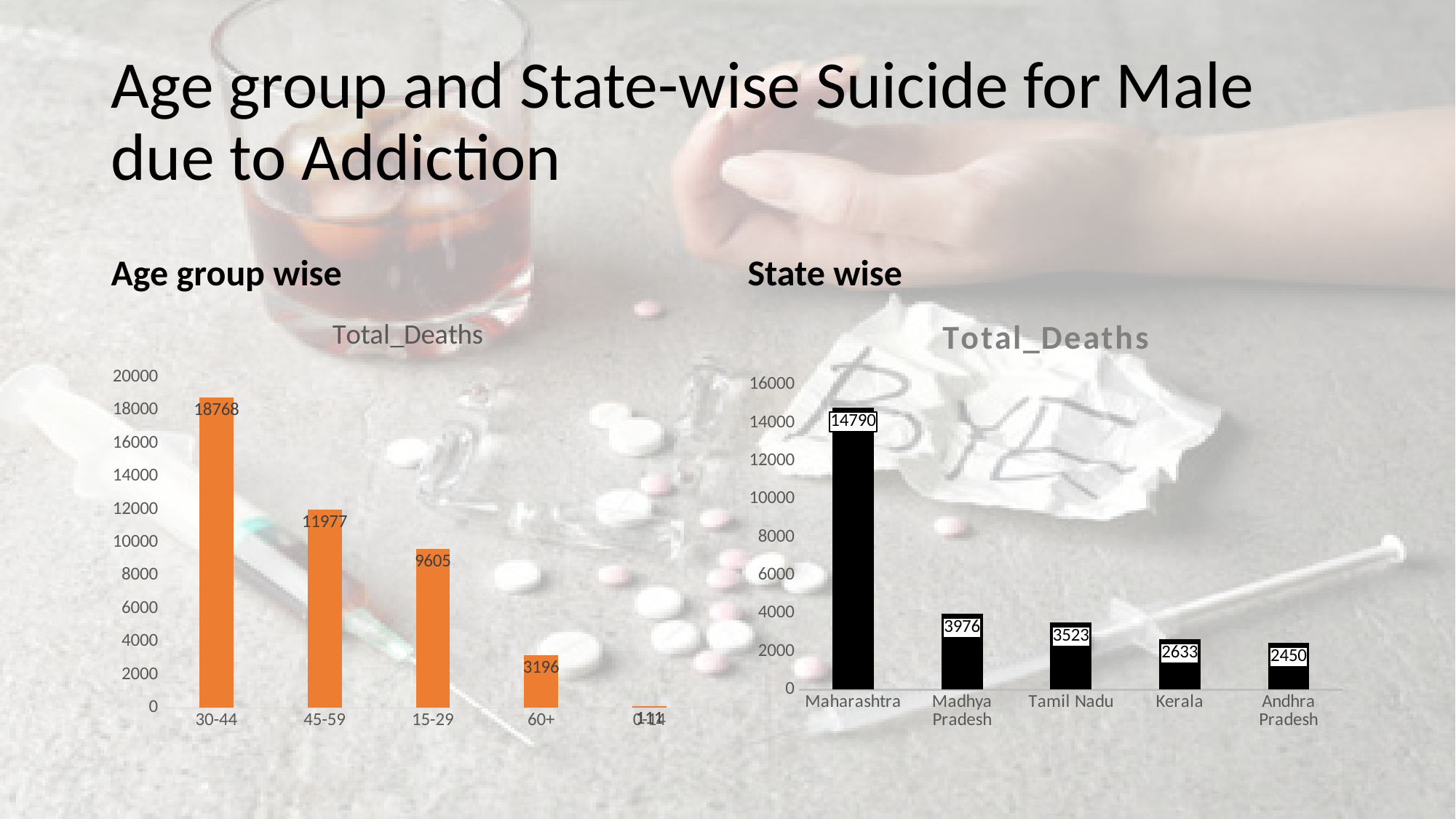

# Age group and State-wise Suicide for Male due to Addiction
Age group wise
State wise

### Chart:

| Category | Total_Deaths |
|---|---|
| 30-44 | 18768.0 |
| 45-59 | 11977.0 |
| 15-29 | 9605.0 |
| 60+ | 3196.0 |
| 0-14 | 111.0 |

### Chart:

| Category | Total_Deaths |
|---|---|
| Maharashtra | 14790.0 |
| Madhya Pradesh | 3976.0 |
| Tamil Nadu | 3523.0 |
| Kerala | 2633.0 |
| Andhra Pradesh | 2450.0 |